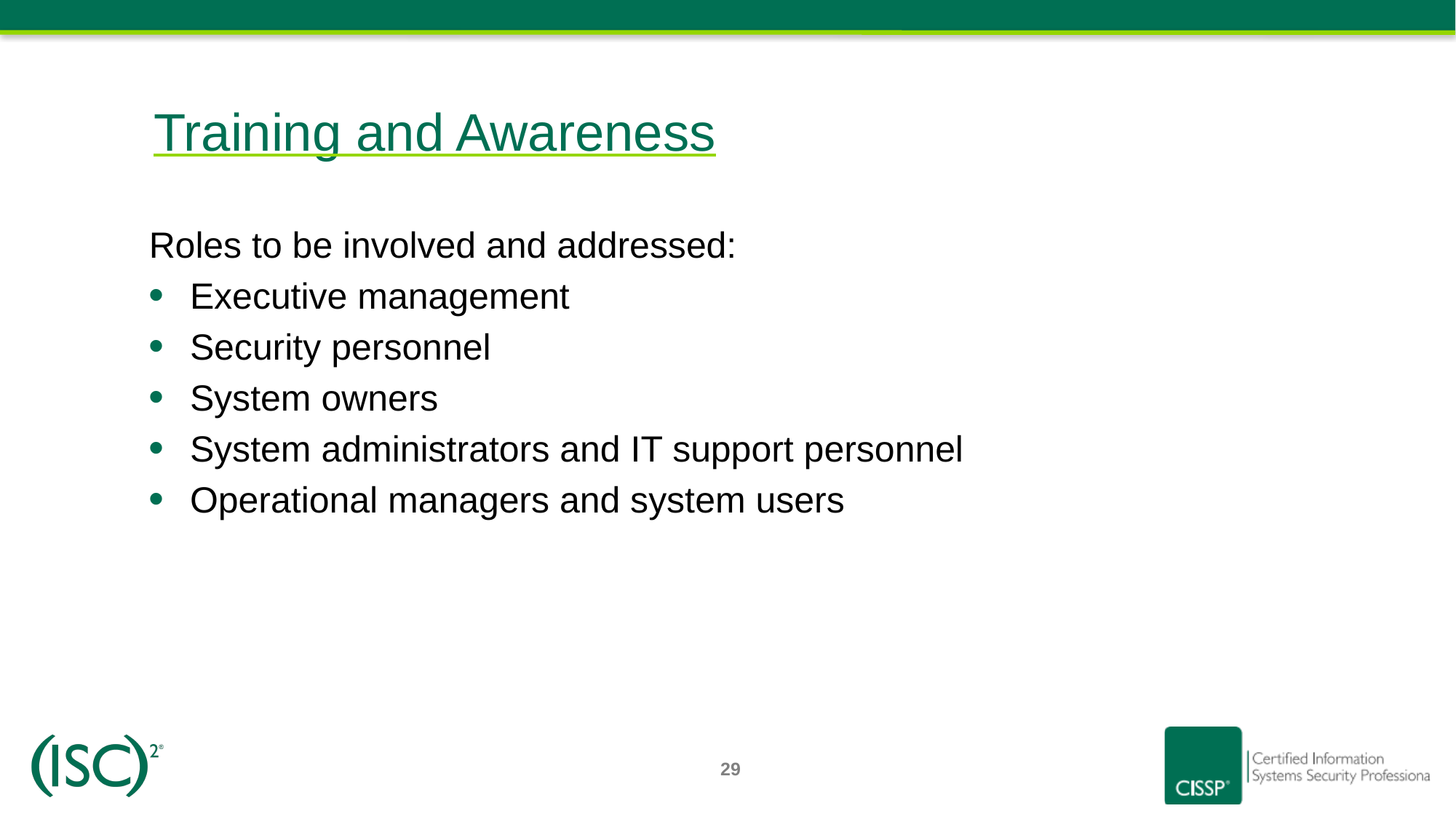

# Training and Awareness
Roles to be involved and addressed:
Executive management
Security personnel
System owners
System administrators and IT support personnel
Operational managers and system users